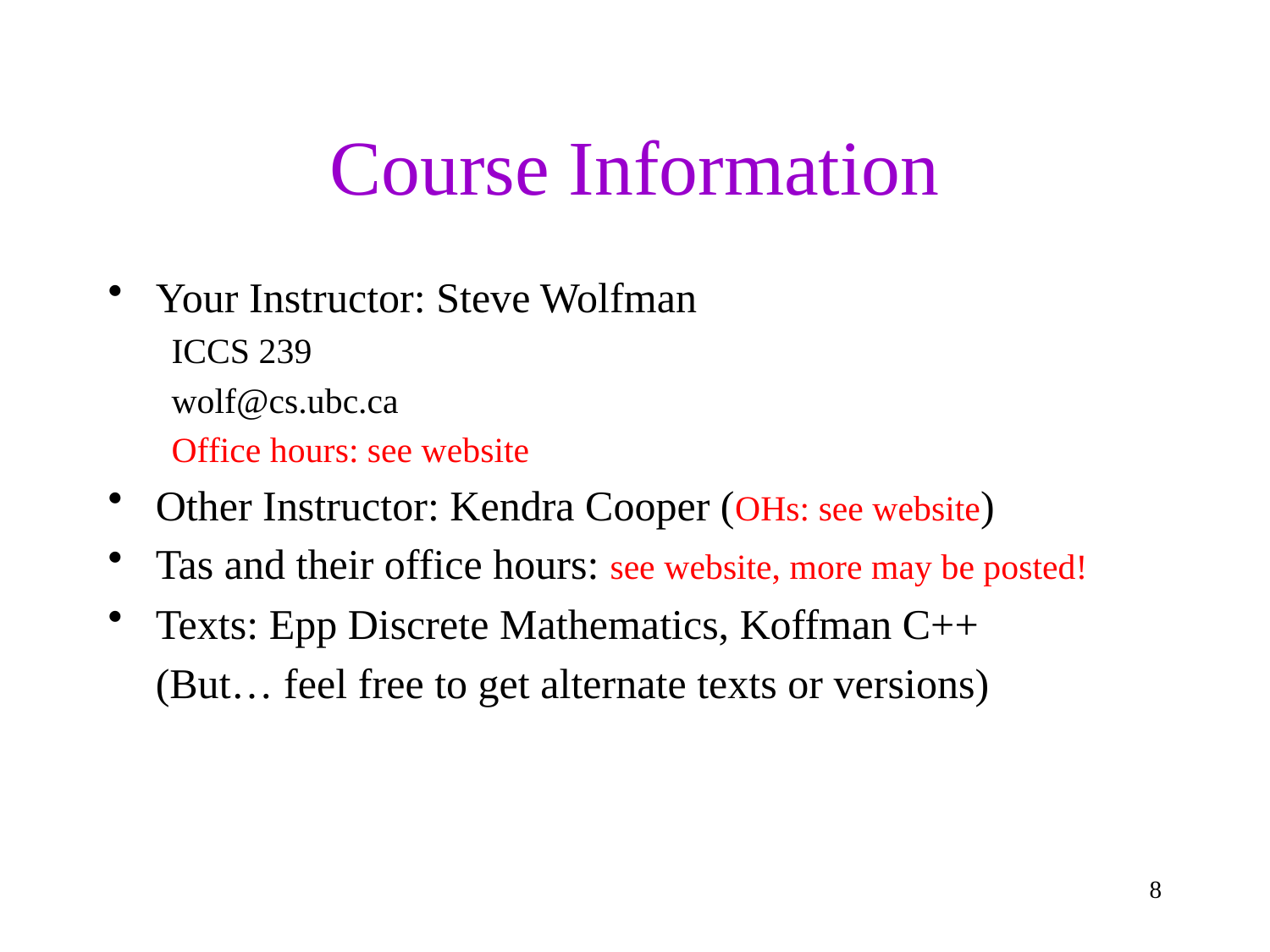

Swore you could read; so, skimming…
# Course Information
Your Instructor: Steve Wolfman
ICCS 239
wolf@cs.ubc.ca
Office hours: see website
Other Instructor: Kendra Cooper (OHs: see website)
Tas and their office hours: see website, more may be posted!
Texts: Epp Discrete Mathematics, Koffman C++
	(But… feel free to get alternate texts or versions)
8